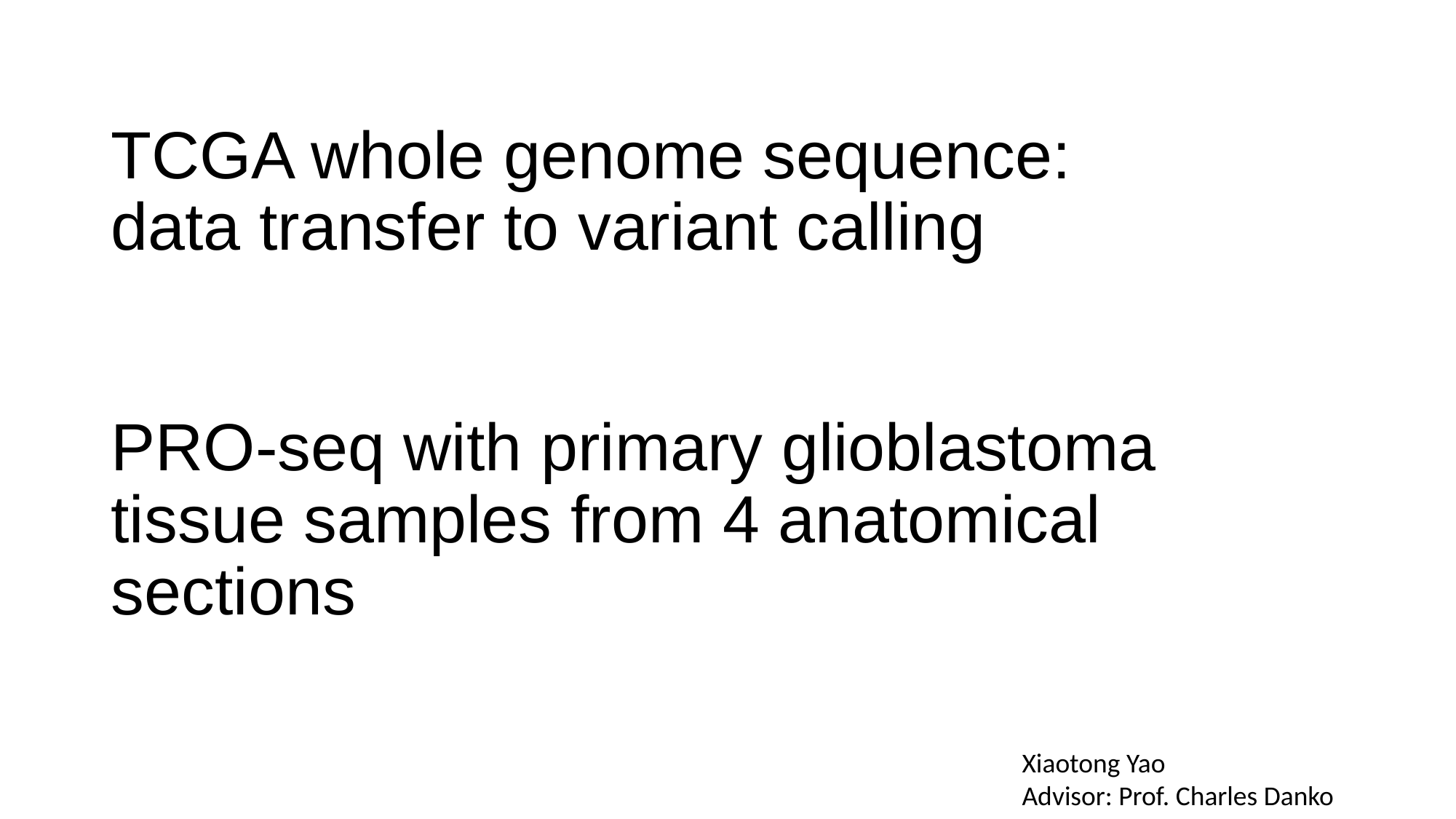

# TCGA whole genome sequence: data transfer to variant calling
PRO-seq with primary glioblastoma tissue samples from 4 anatomical sections
Xiaotong Yao
Advisor: Prof. Charles Danko